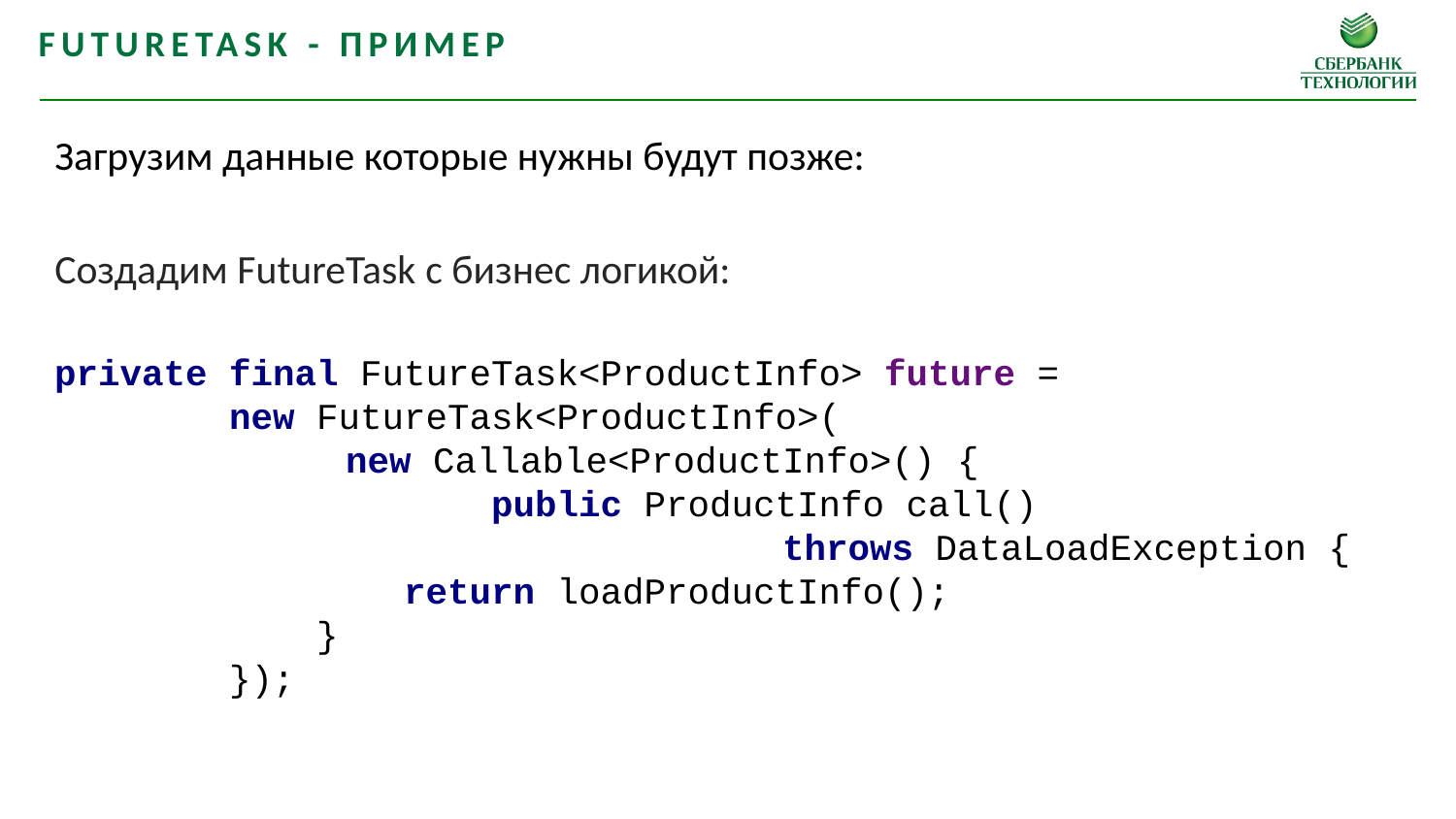

Futuretask - пример
Загрузим данные которые нужны будут позже:

Создадим FutureTask с бизнес логикой:
private final FutureTask<ProductInfo> future =
        new FutureTask<ProductInfo>(
		new Callable<ProductInfo>() {
            		public ProductInfo call()
					throws DataLoadException {
                return loadProductInfo();
            }
        });